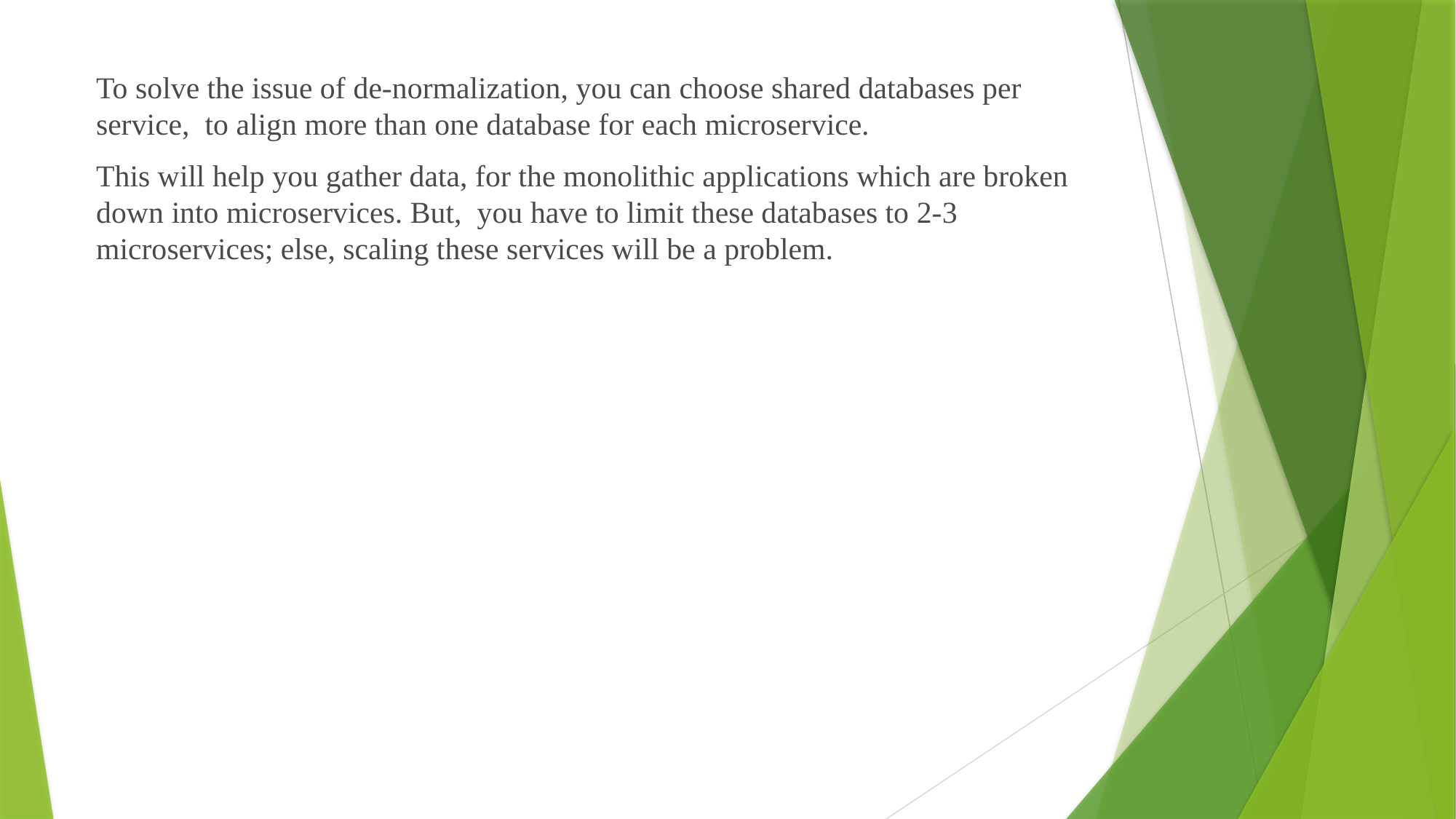

To solve the issue of de-normalization, you can choose shared databases per service,  to align more than one database for each microservice.
This will help you gather data, for the monolithic applications which are broken down into microservices. But,  you have to limit these databases to 2-3 microservices; else, scaling these services will be a problem.